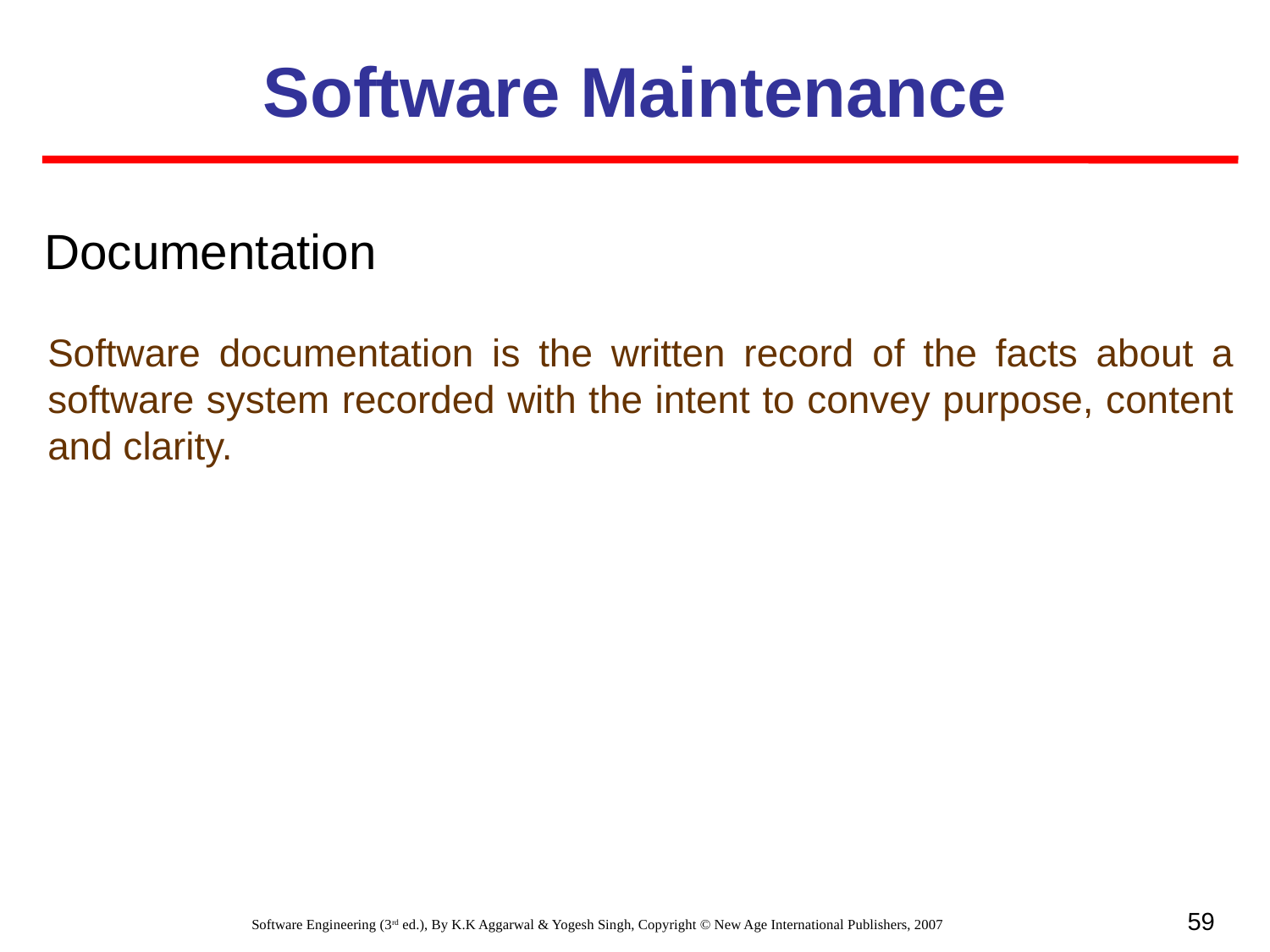

Software Maintenance

Documentation
Software documentation is the written record of the facts about a software system recorded with the intent to convey purpose, content and clarity.
59